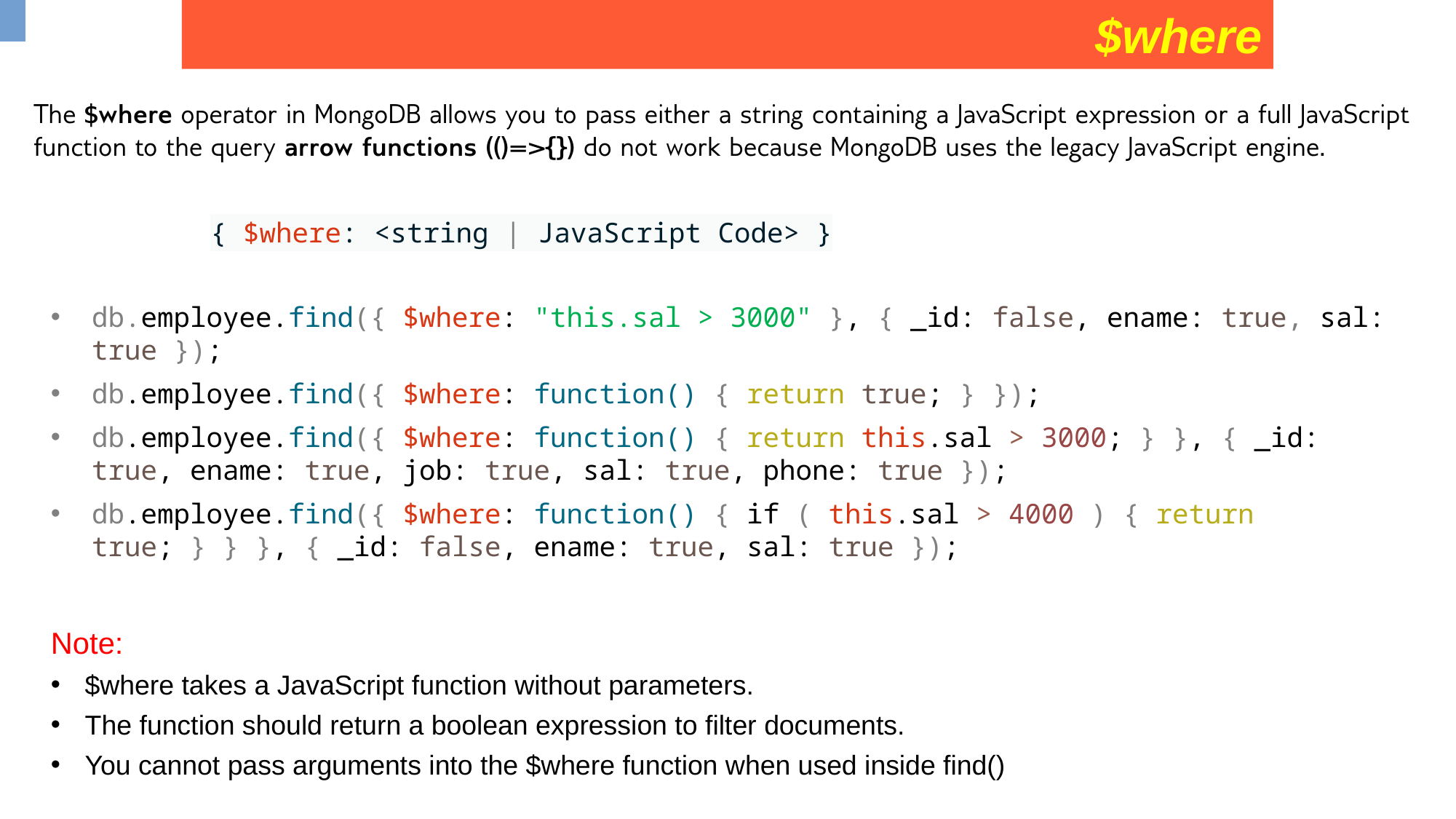

$where
The $where operator in MongoDB allows you to pass either a string containing a JavaScript expression or a full JavaScript function to the query arrow functions (()=>{}) do not work because MongoDB uses the legacy JavaScript engine.
{ $where: <string | JavaScript Code> }
db.employee.find({ $where: "this.sal > 3000" }, { _id: false, ename: true, sal: true });

db.employee.find({ $where: function() { return true; } });

db.employee.find({ $where: function() { return this.sal > 3000; } }, { _id: true, ename: true, job: true, sal: true, phone: true });

db.employee.find({ $where: function() { if ( this.sal > 4000 ) { return true; } } }, { _id: false, ename: true, sal: true });
Note:

$where takes a JavaScript function without parameters.

The function should return a boolean expression to filter documents.

You cannot pass arguments into the $where function when used inside find()